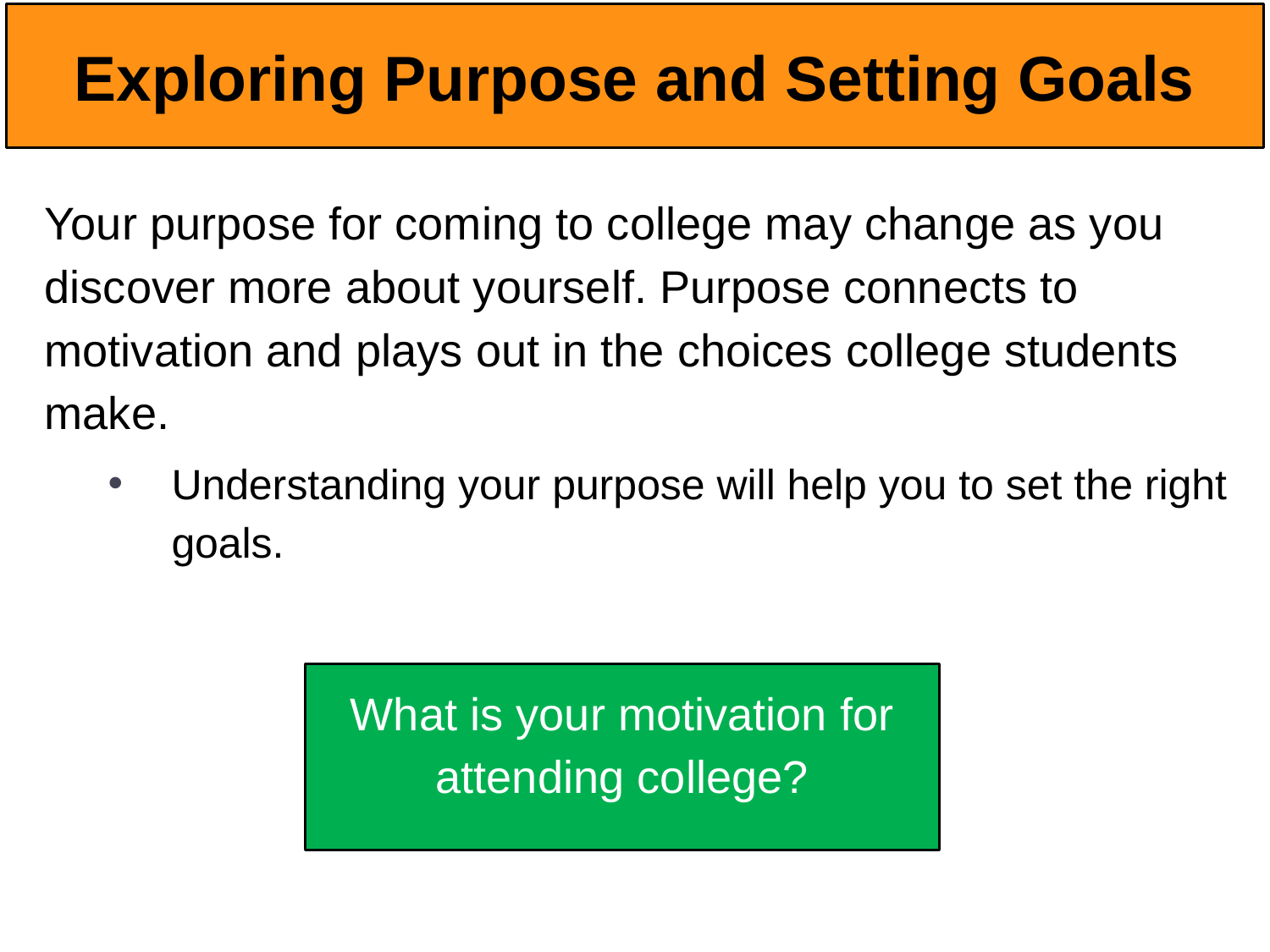

# Exploring Purpose and Setting Goals
Your purpose for coming to college may change as you discover more about yourself. Purpose connects to motivation and plays out in the choices college students make.
Understanding your purpose will help you to set the right goals.

What is your motivation for attending college?